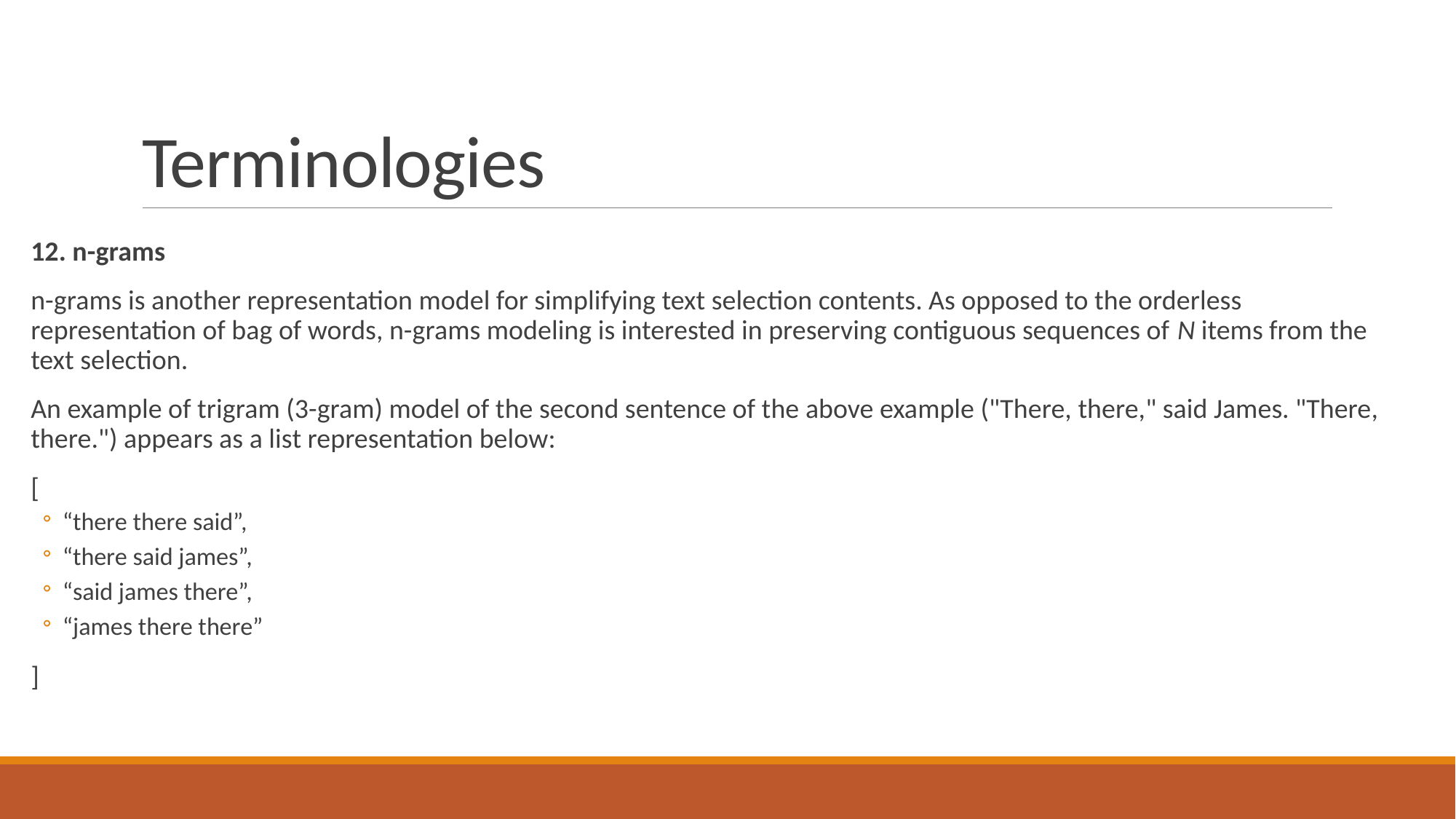

# Terminologies
12. n-grams
n-grams is another representation model for simplifying text selection contents. As opposed to the orderless representation of bag of words, n-grams modeling is interested in preserving contiguous sequences of N items from the text selection.
An example of trigram (3-gram) model of the second sentence of the above example ("There, there," said James. "There, there.") appears as a list representation below:
[
“there there said”,
“there said james”,
“said james there”,
“james there there”
]